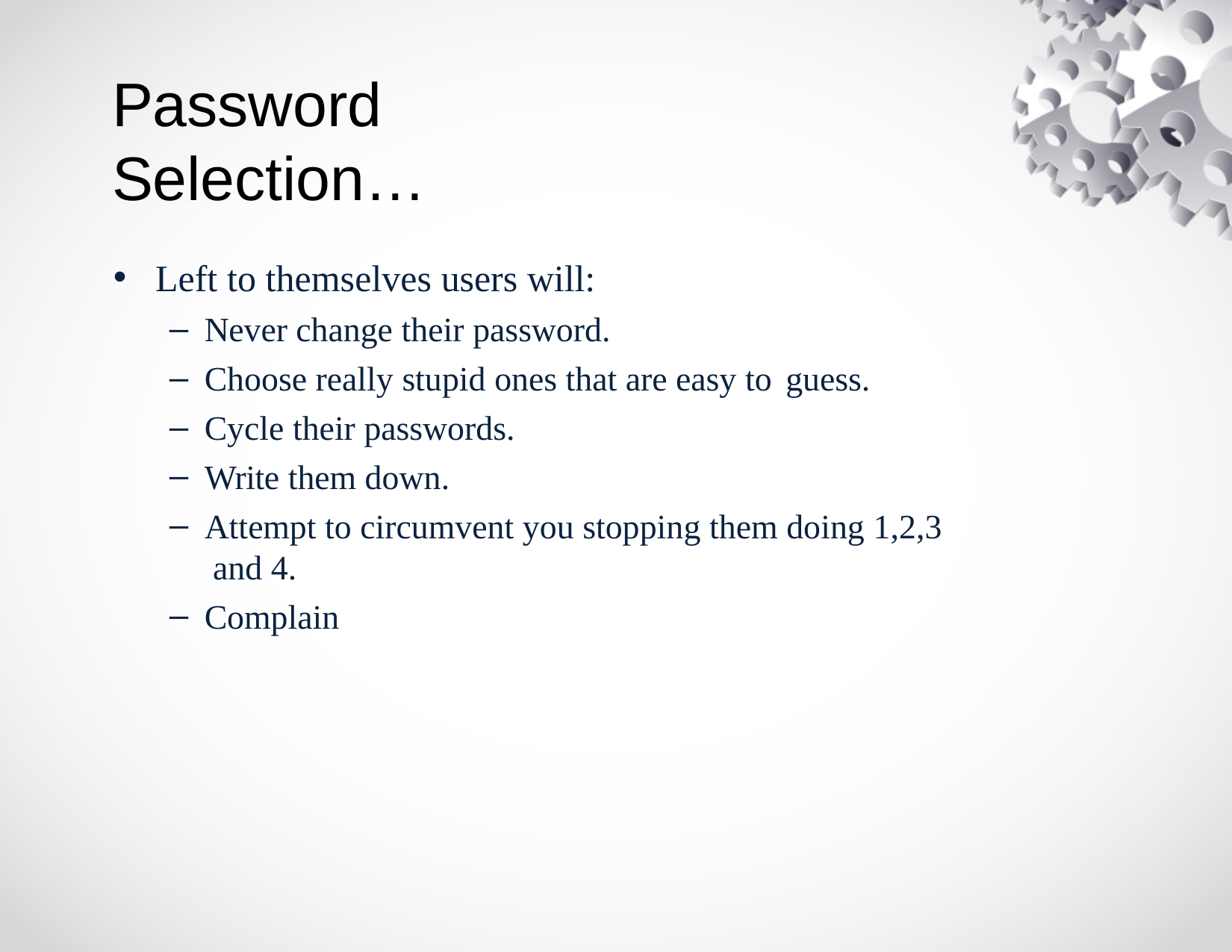

# Password Selection…
Left to themselves users will:
Never change their password.
Choose really stupid ones that are easy to guess.
Cycle their passwords.
Write them down.
Attempt to circumvent you stopping them doing 1,2,3  and 4.
Complain